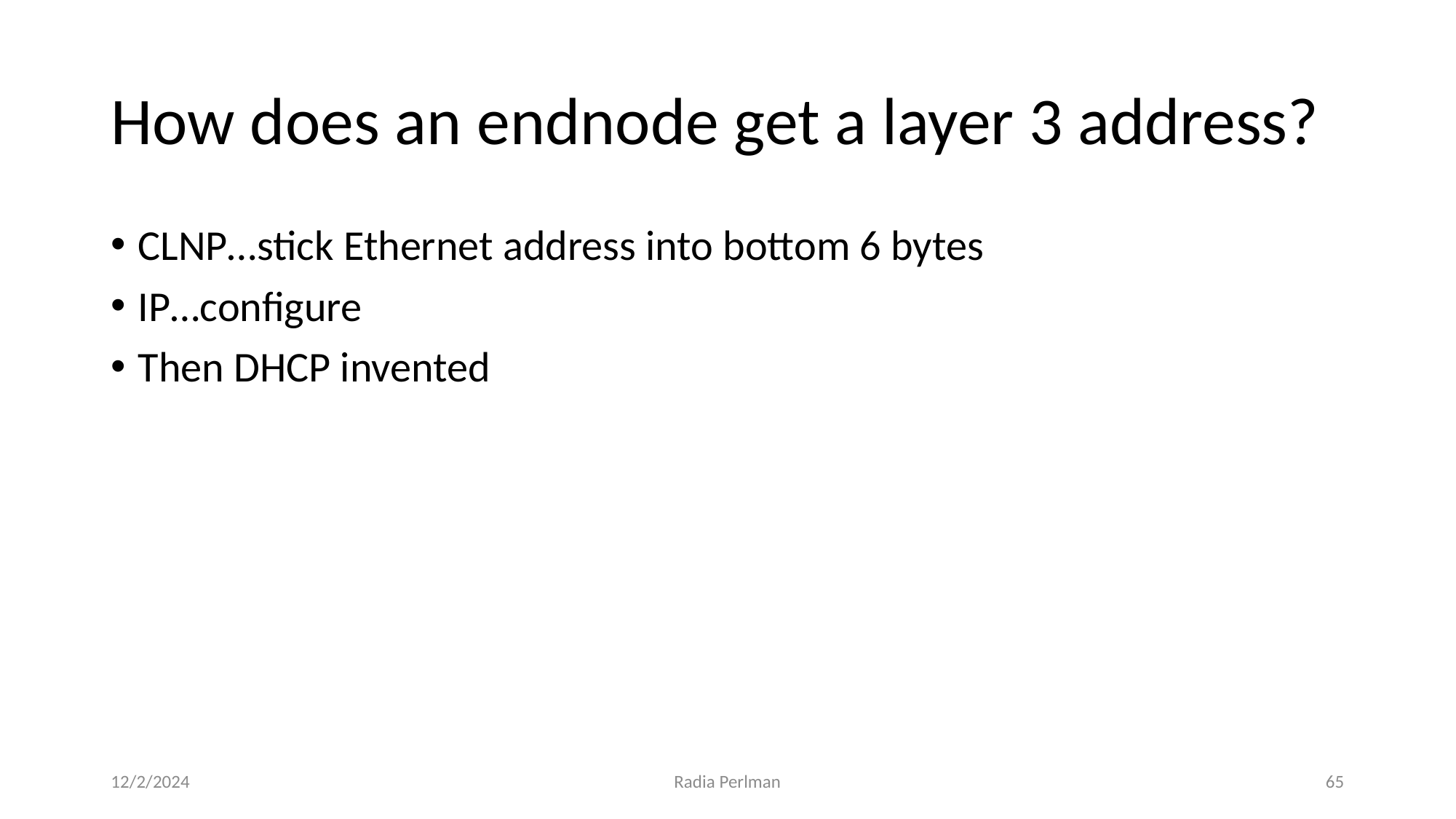

# How does an endnode get a layer 3 address?
CLNP…stick Ethernet address into bottom 6 bytes
IP…configure
Then DHCP invented
12/2/2024
Radia Perlman
65